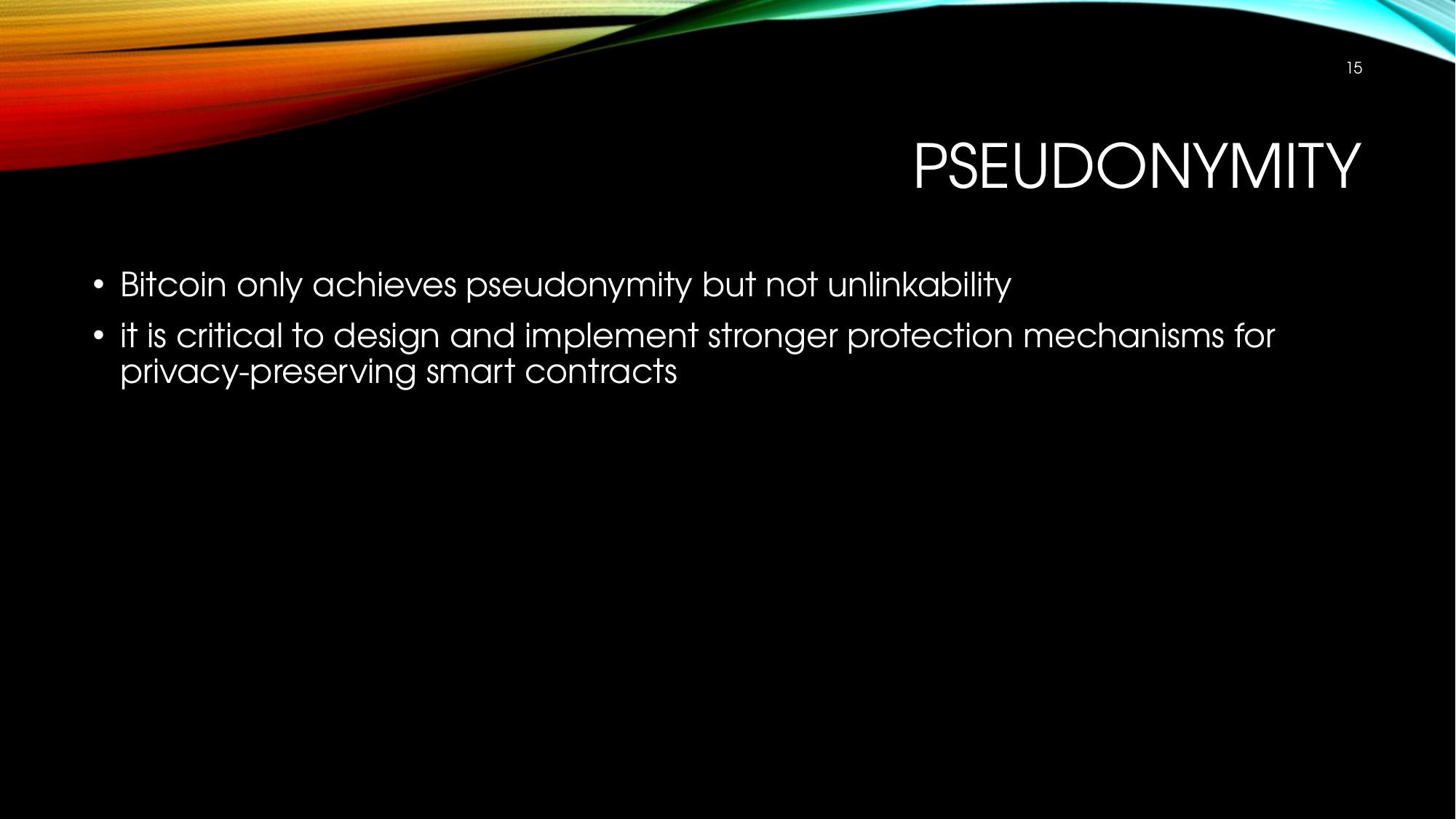

15
# pseudonymity
Bitcoin only achieves pseudonymity but not unlinkability
it is critical to design and implement stronger protection mechanisms for privacy-preserving smart contracts